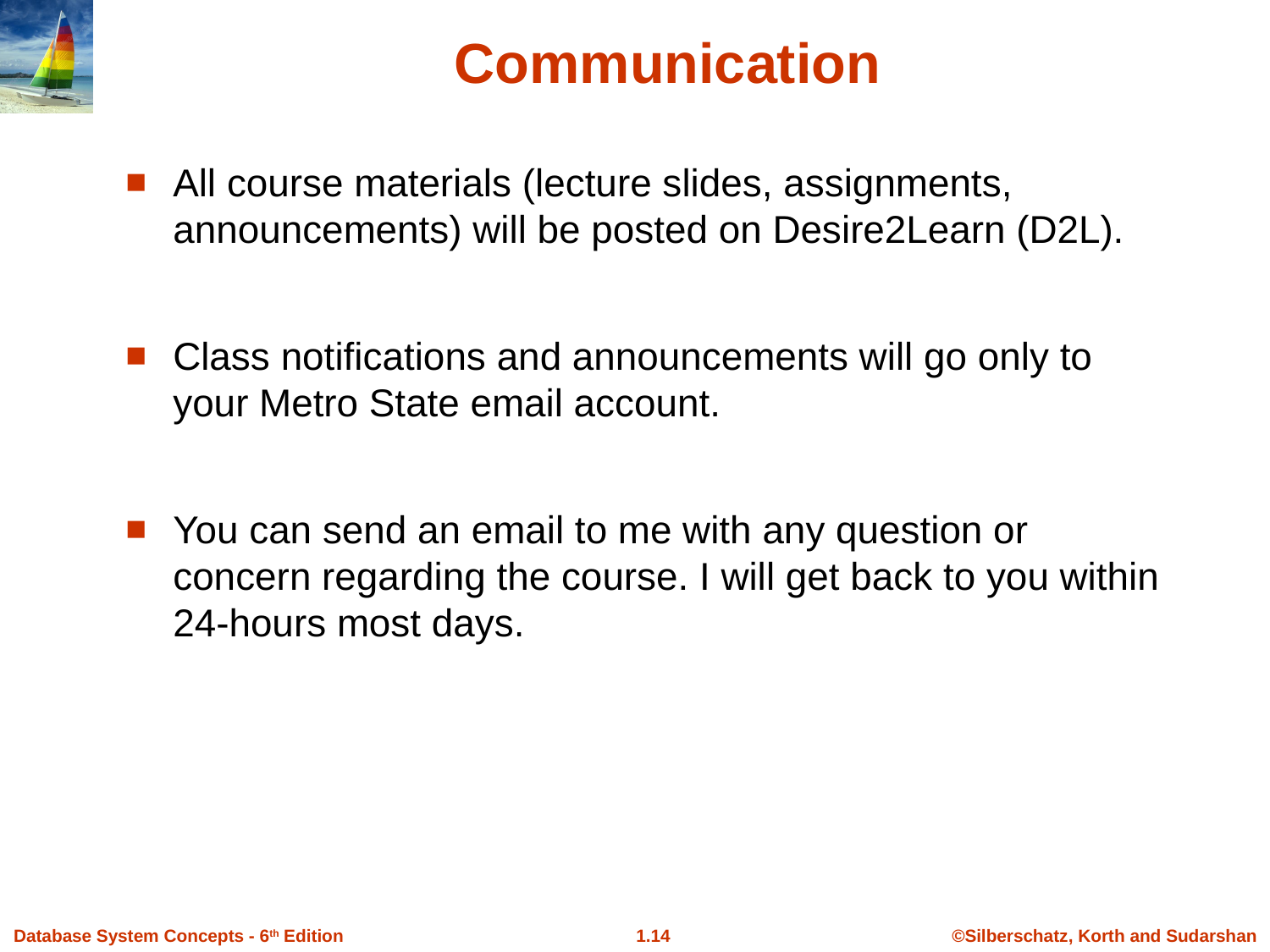

Communication
All course materials (lecture slides, assignments, announcements) will be posted on Desire2Learn (D2L).

Class notifications and announcements will go only to your Metro State email account.

You can send an email to me with any question or concern regarding the course. I will get back to you within 24-hours most days.